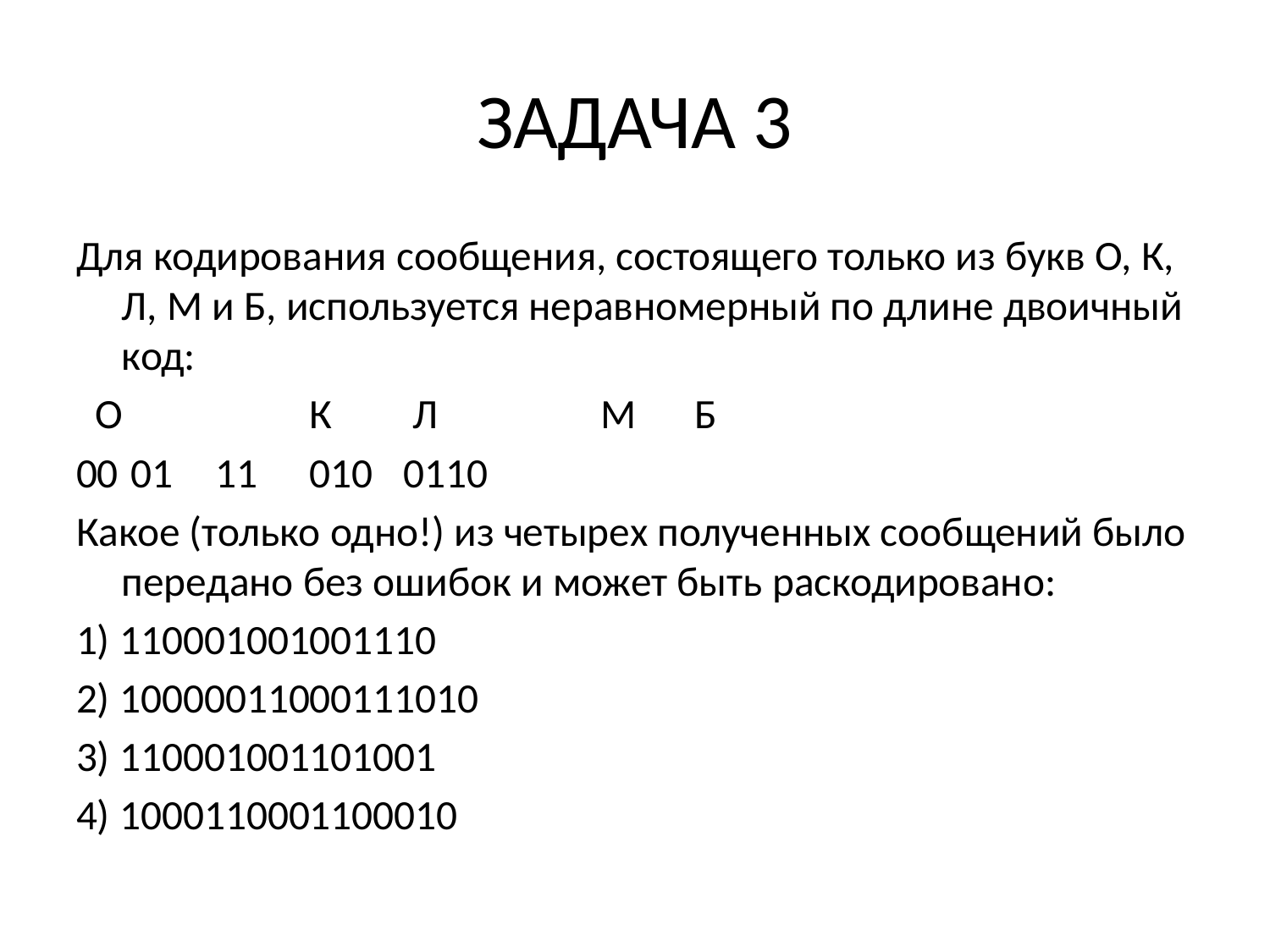

# ЗАДАЧА 3
Для кодирования сообщения, состоящего только из букв О, К, Л, М и Б, используется неравномерный по длине двоичный код:
  О	  	К		 Л	 	 М		 Б
00			 01		11		010		0110
Какое (только одно!) из четырех полученных сообщений было передано без ошибок и может быть раскодировано:
1) 110001001001110
2) 10000011000111010
3) 110001001101001
4) 1000110001100010